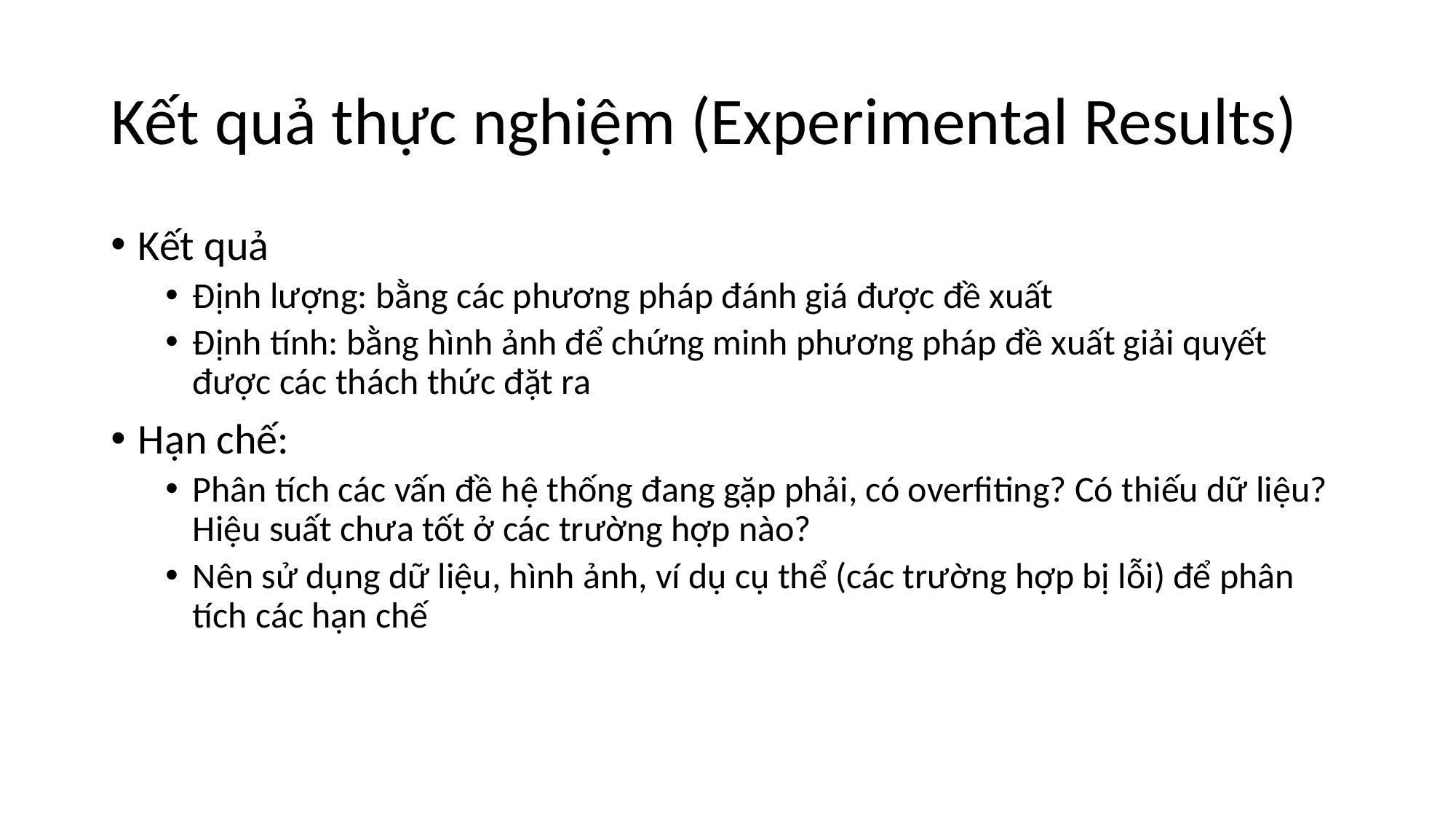

# Kết quả thực nghiệm (Experimental Results)
Kết quả
Định lượng: bằng các phương pháp đánh giá được đề xuất
Định tính: bằng hình ảnh để chứng minh phương pháp đề xuất giải quyết được các thách thức đặt ra
Hạn chế:
Phân tích các vấn đề hệ thống đang gặp phải, có overfiting? Có thiếu dữ liệu? Hiệu suất chưa tốt ở các trường hợp nào?
Nên sử dụng dữ liệu, hình ảnh, ví dụ cụ thể (các trường hợp bị lỗi) để phân tích các hạn chế